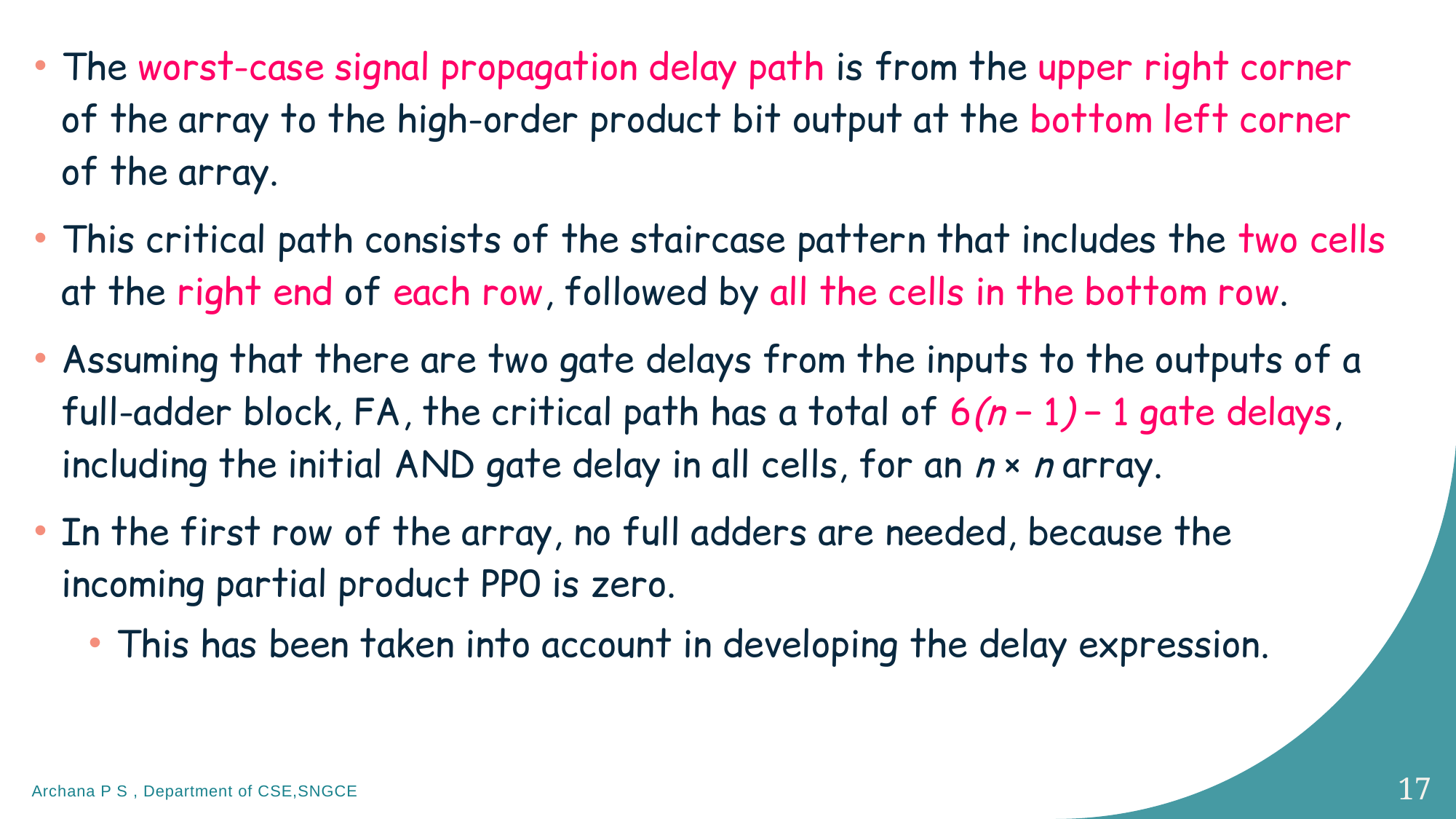

The worst-case signal propagation delay path is from the upper right corner of the array to the high-order product bit output at the bottom left corner of the array.
This critical path consists of the staircase pattern that includes the two cells at the right end of each row, followed by all the cells in the bottom row.
Assuming that there are two gate delays from the inputs to the outputs of a full-adder block, FA, the critical path has a total of 6(n − 1) − 1 gate delays, including the initial AND gate delay in all cells, for an n × n array.
In the first row of the array, no full adders are needed, because the incoming partial product PP0 is zero.
This has been taken into account in developing the delay expression.
17
Archana P S , Department of CSE,SNGCE